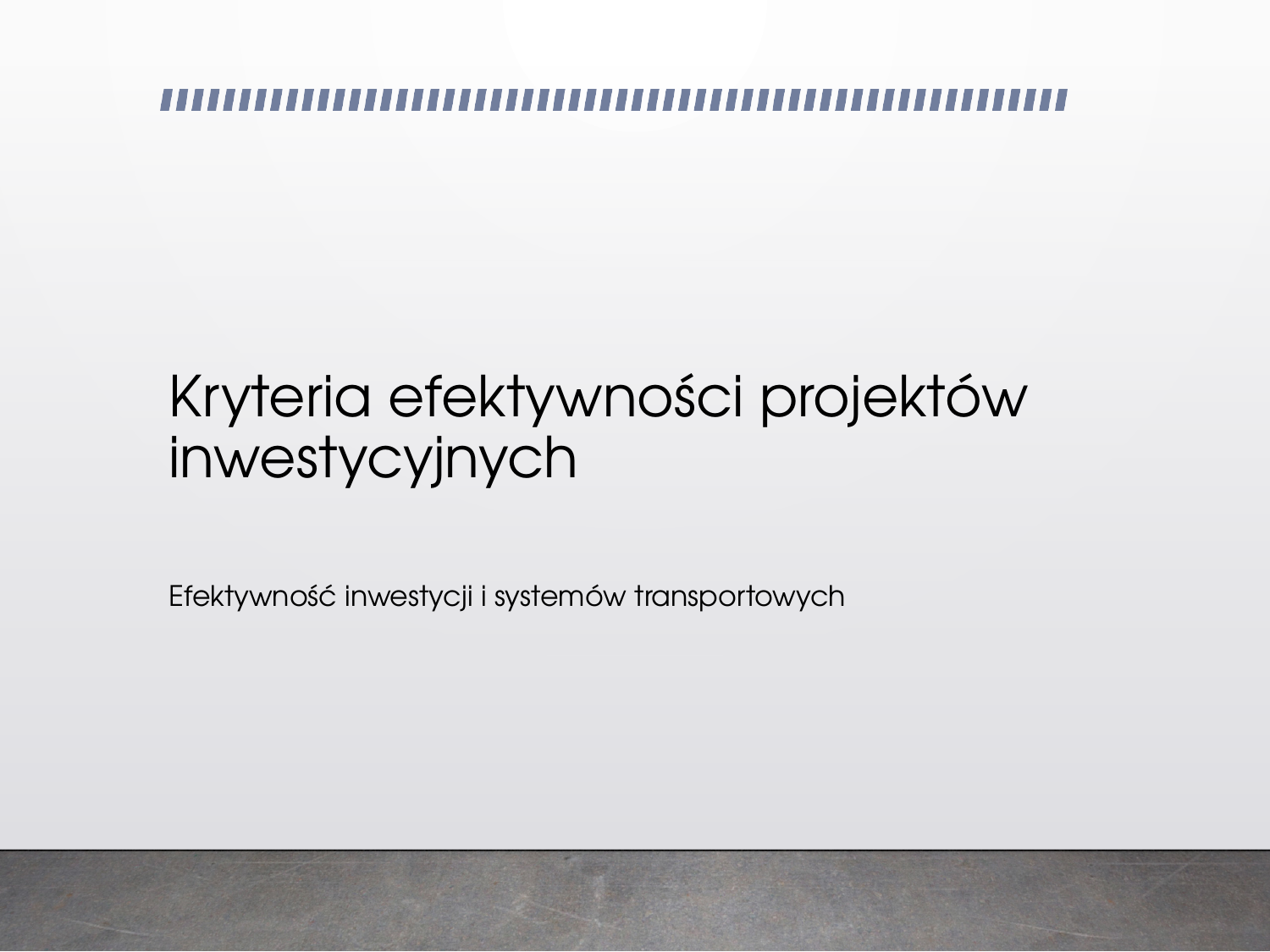

# Kryteria efektywności projektów inwestycyjnych
Efektywność inwestycji i systemów transportowych